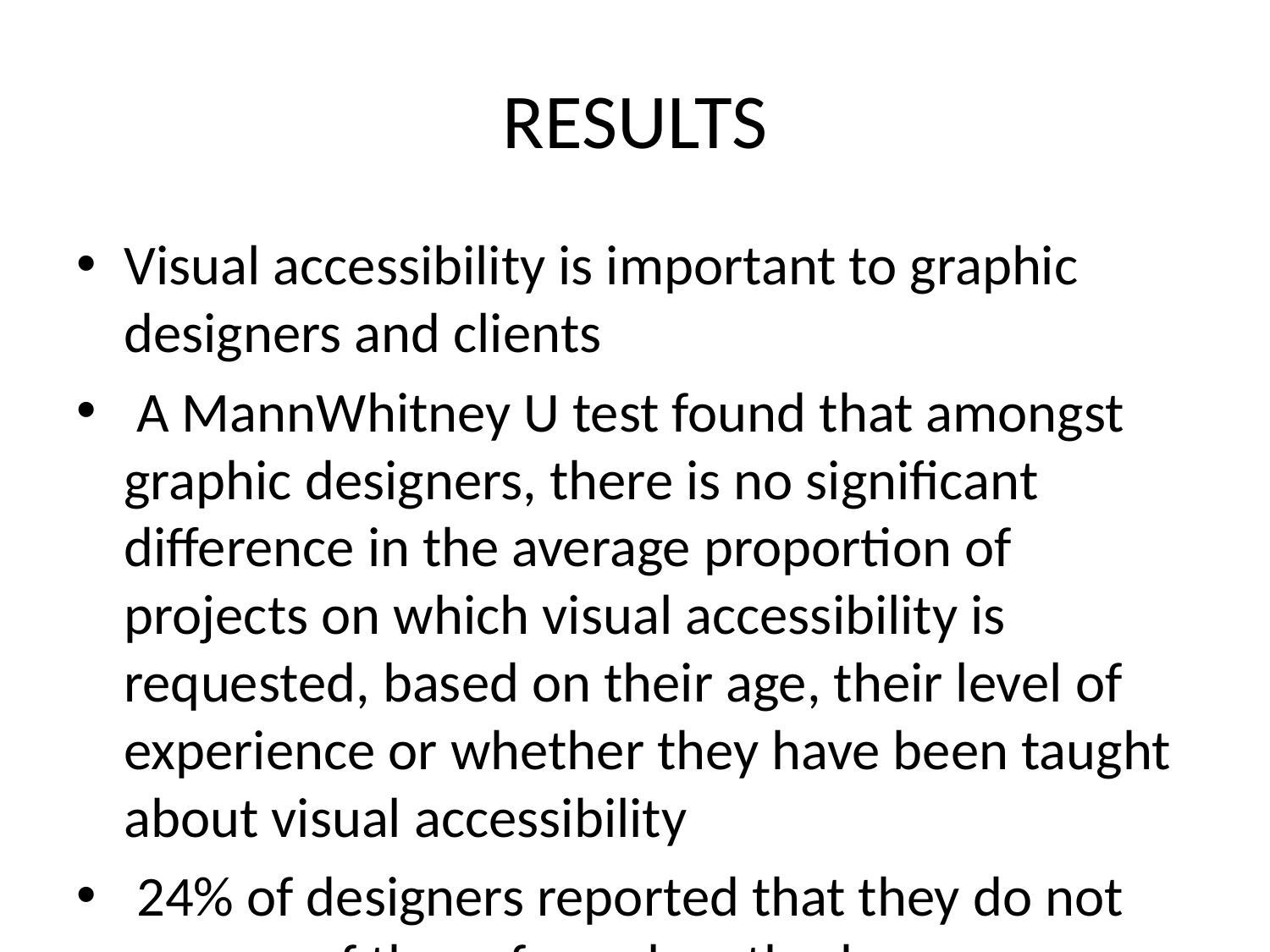

# RESULTS
Visual accessibility is important to graphic designers and clients
 A MannWhitney U test found that amongst graphic designers, there is no significant difference in the average proportion of projects on which visual accessibility is requested, based on their age, their level of experience or whether they have been taught about visual accessibility
 24% of designers reported that they do not use any of these formal methods or techniques, and 25% said they would prefer not to use any of the ones listed (see Figure3 )
 When asked to explain their answers one participant stated I have always considered legibility to be a critical factor in any commercial design, and my awareness has heightened as I have aged
 However, I am unaware of any formal techniques
 They added that real people could also provide critique on style as well as accessibility, which is particularly useful from an independent source, although they recognised that the use of some tools and methods is project dependent
 One participant stated There is rarely the time or budget to do any kind of testing because of the client's brief
 There is also a statistically significant difference between the proportion of projects on which clients request that visual accessibility be considered (mean 49
4%), and the proportion on which designers report that clients request visual accessibility (mean 28
4%), (2 test, p<0
01), (See Figure4b)